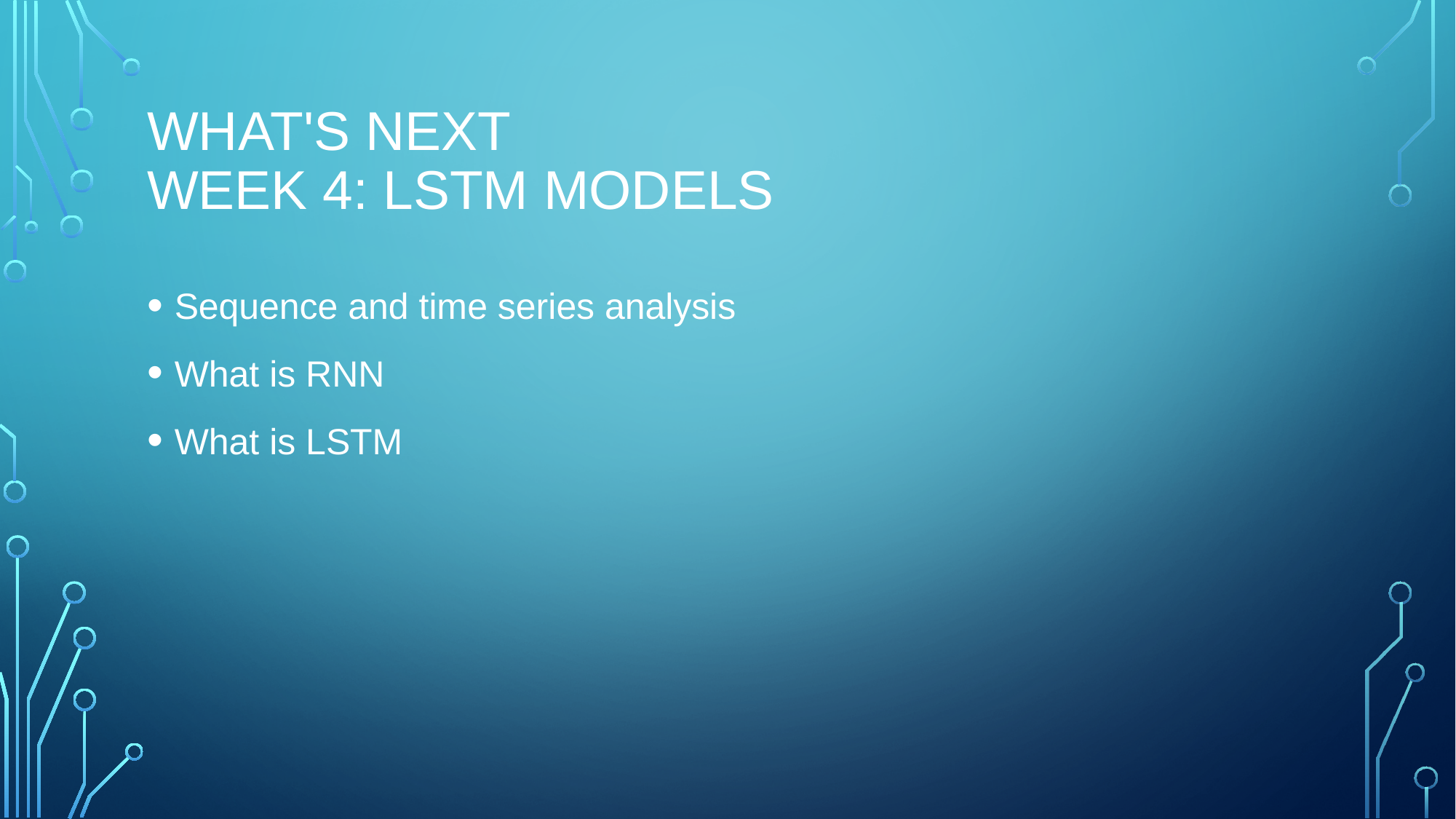

# What's Next Week 4: LSTM Models
Sequence and time series analysis
What is RNN
What is LSTM